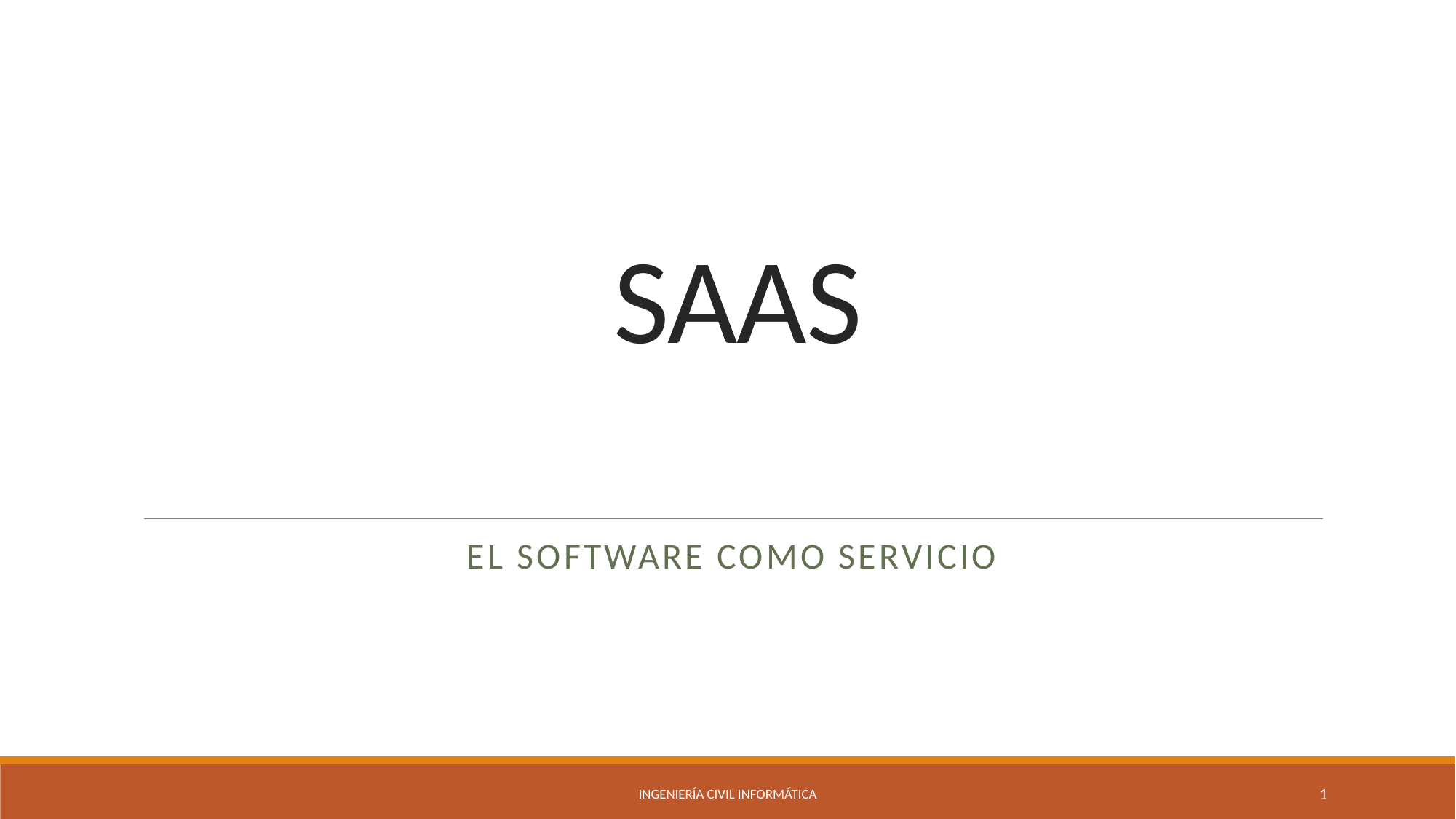

# SAAS
El software como servicio
Ingeniería Civil Informática
1